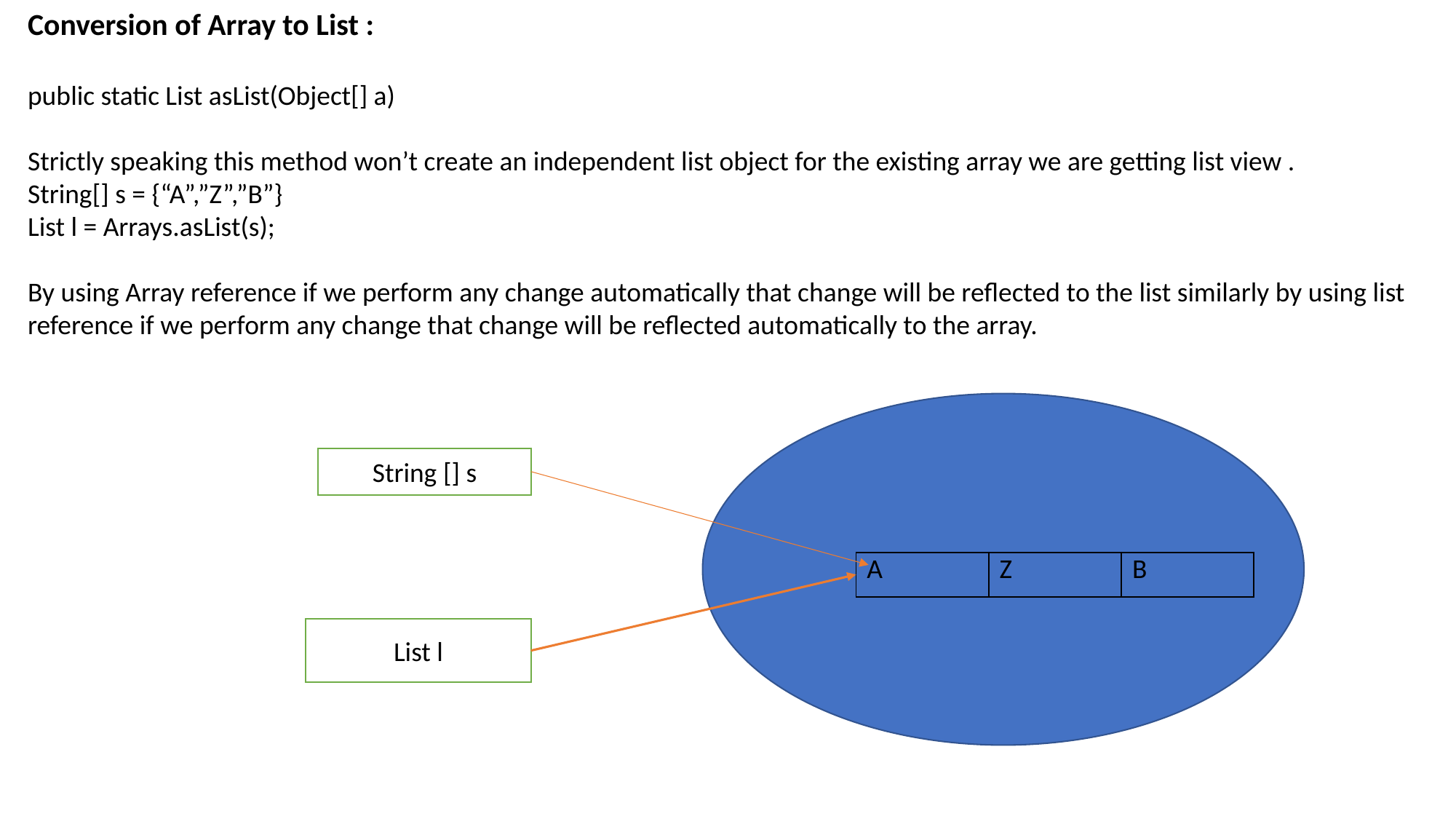

Conversion of Array to List :

public static List asList(Object[] a)

Strictly speaking this method won’t create an independent list object for the existing array we are getting list view .
String[] s = {“A”,”Z”,”B”}
List l = Arrays.asList(s);

By using Array reference if we perform any change automatically that change will be reflected to the list similarly by using list reference if we perform any change that change will be reflected automatically to the array.

String [] s
| A | Z | B |
| --- | --- | --- |
List l